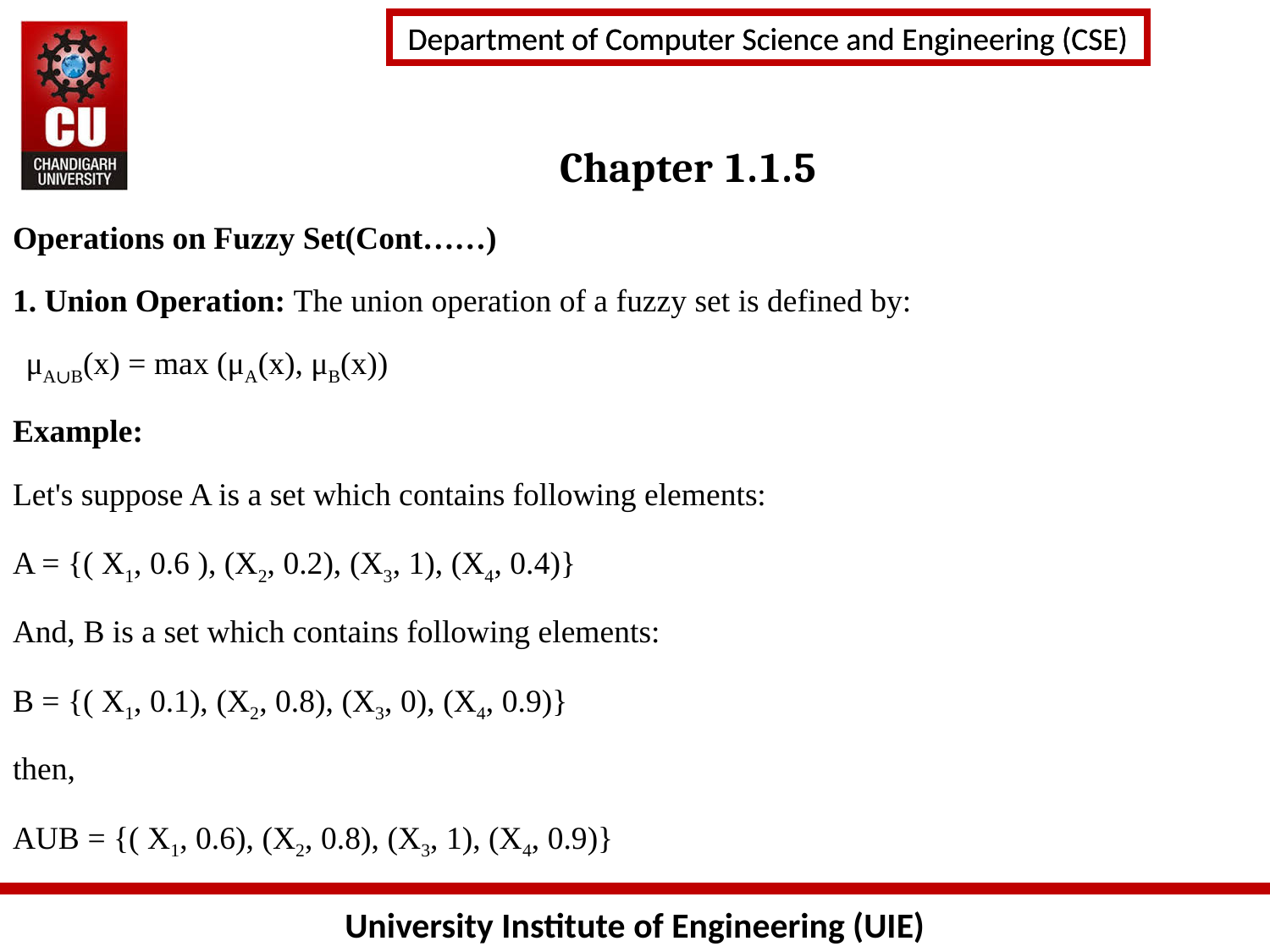

# Chapter 1.1.5

Operations on Fuzzy Set(Cont……)
1. Union Operation: The union operation of a fuzzy set is defined by:
μA∪B(x) = max (μA(x), μB(x))
Example:
Let's suppose A is a set which contains following elements:
A = {( X1, 0.6 ), (X2, 0.2), (X3, 1), (X4, 0.4)}
And, B is a set which contains following elements:
B = {( X1, 0.1), (X2, 0.8), (X3, 0), (X4, 0.9)}
then,
AUB = {( X1, 0.6), (X2, 0.8), (X3, 1), (X4, 0.9)}